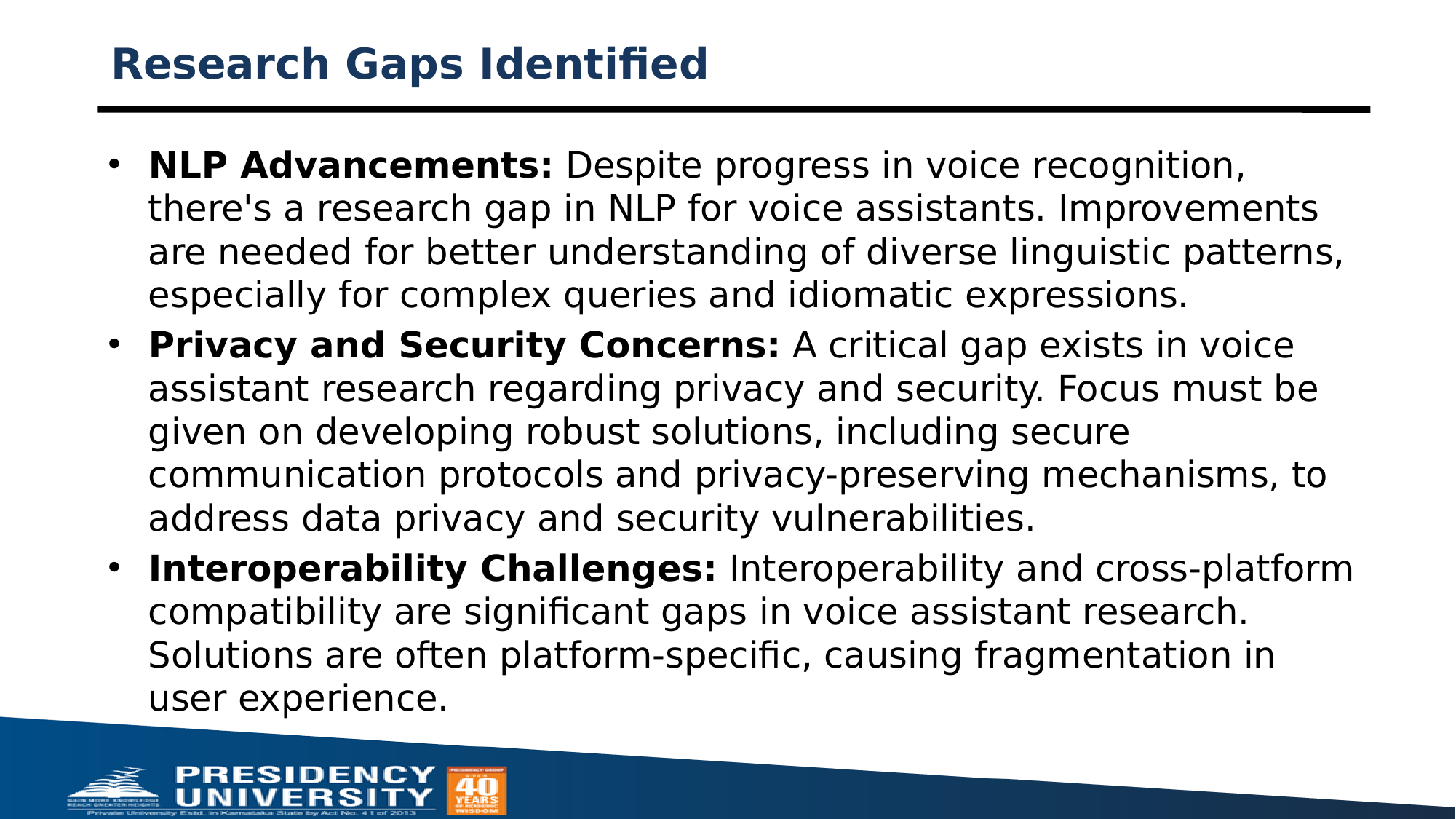

# Research Gaps Identified
NLP Advancements: Despite progress in voice recognition, there's a research gap in NLP for voice assistants. Improvements are needed for better understanding of diverse linguistic patterns, especially for complex queries and idiomatic expressions.
Privacy and Security Concerns: A critical gap exists in voice assistant research regarding privacy and security. Focus must be given on developing robust solutions, including secure communication protocols and privacy-preserving mechanisms, to address data privacy and security vulnerabilities.
Interoperability Challenges: Interoperability and cross-platform compatibility are significant gaps in voice assistant research. Solutions are often platform-specific, causing fragmentation in user experience.